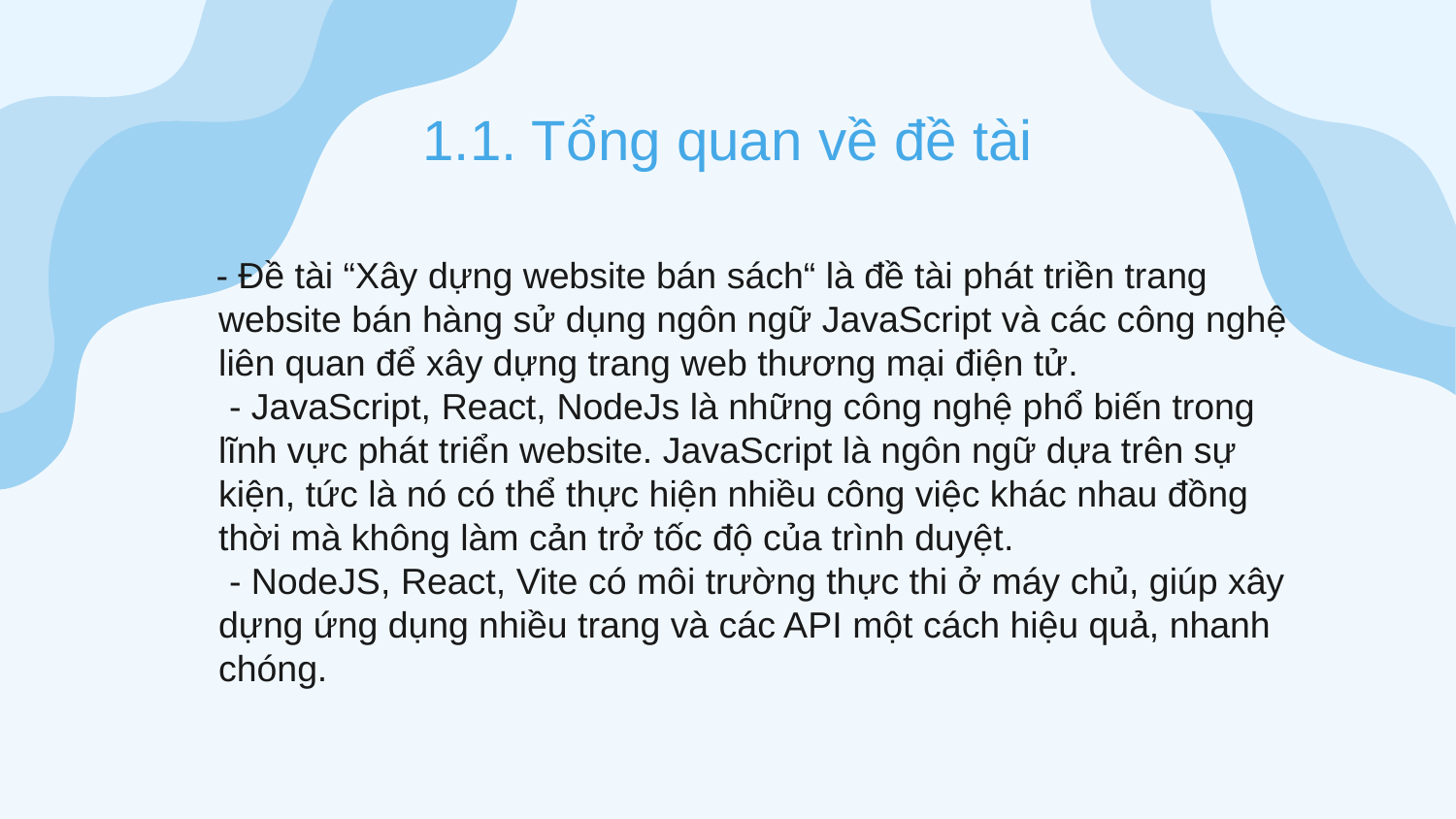

1.1. Tổng quan về đề tài
      - Đề tài “Xây dựng website bán sách“ là đề tài phát triền trang website bán hàng sử dụng ngôn ngữ JavaScript và các công nghệ liên quan để xây dựng trang web thương mại điện tử.
      - JavaScript, React, NodeJs là những công nghệ phổ biến trong lĩnh vực phát triển website. JavaScript là ngôn ngữ dựa trên sự kiện, tức là nó có thể thực hiện nhiều công việc khác nhau đồng thời mà không làm cản trở tốc độ của trình duyệt.
      - NodeJS, React, Vite có môi trường thực thi ở máy chủ, giúp xây dựng ứng dụng nhiều trang và các API một cách hiệu quả, nhanh chóng.